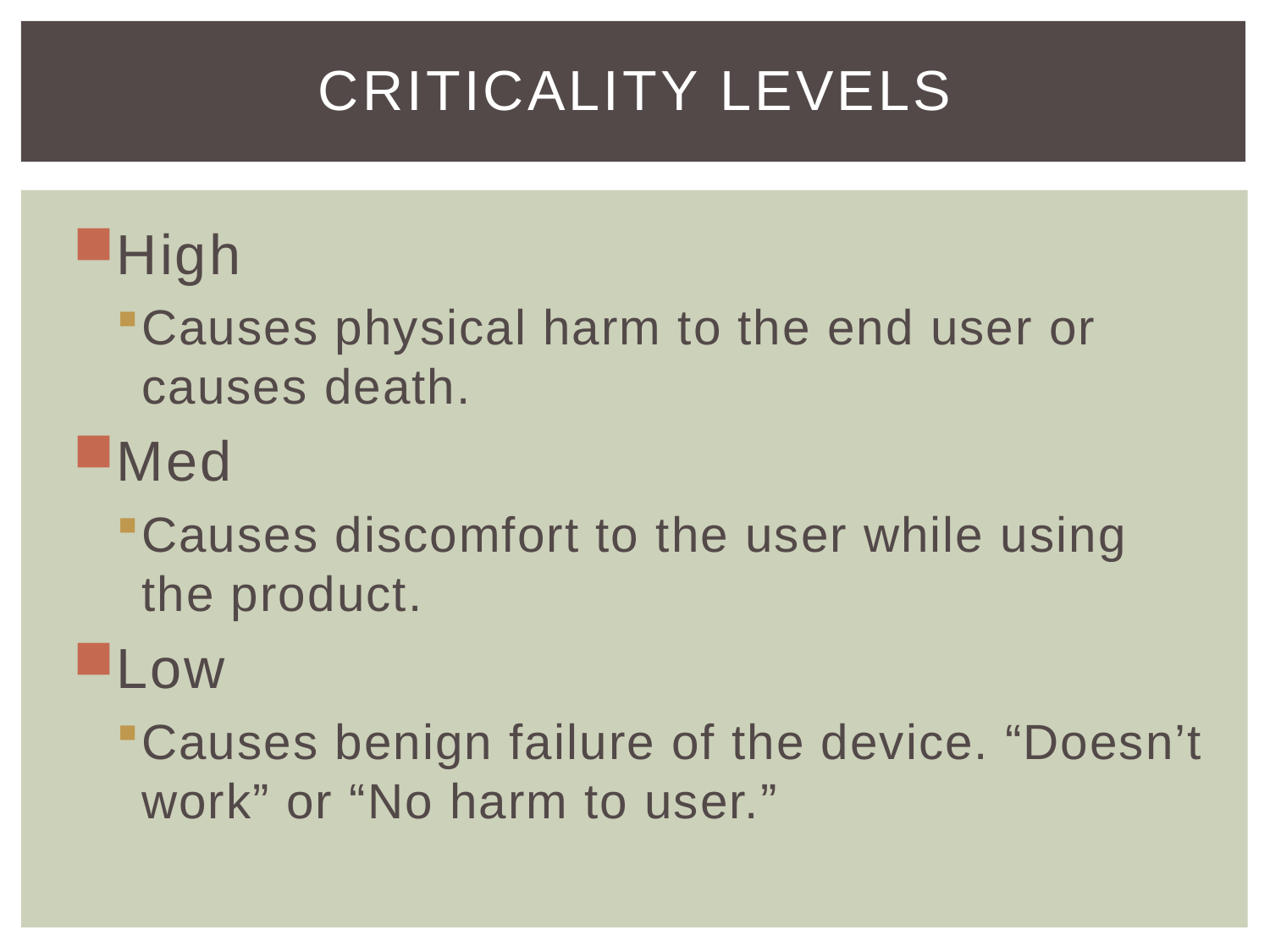

# Criticality Levels
High
Causes physical harm to the end user or causes death.
Med
Causes discomfort to the user while using the product.
Low
Causes benign failure of the device. “Doesn’t work” or “No harm to user.”